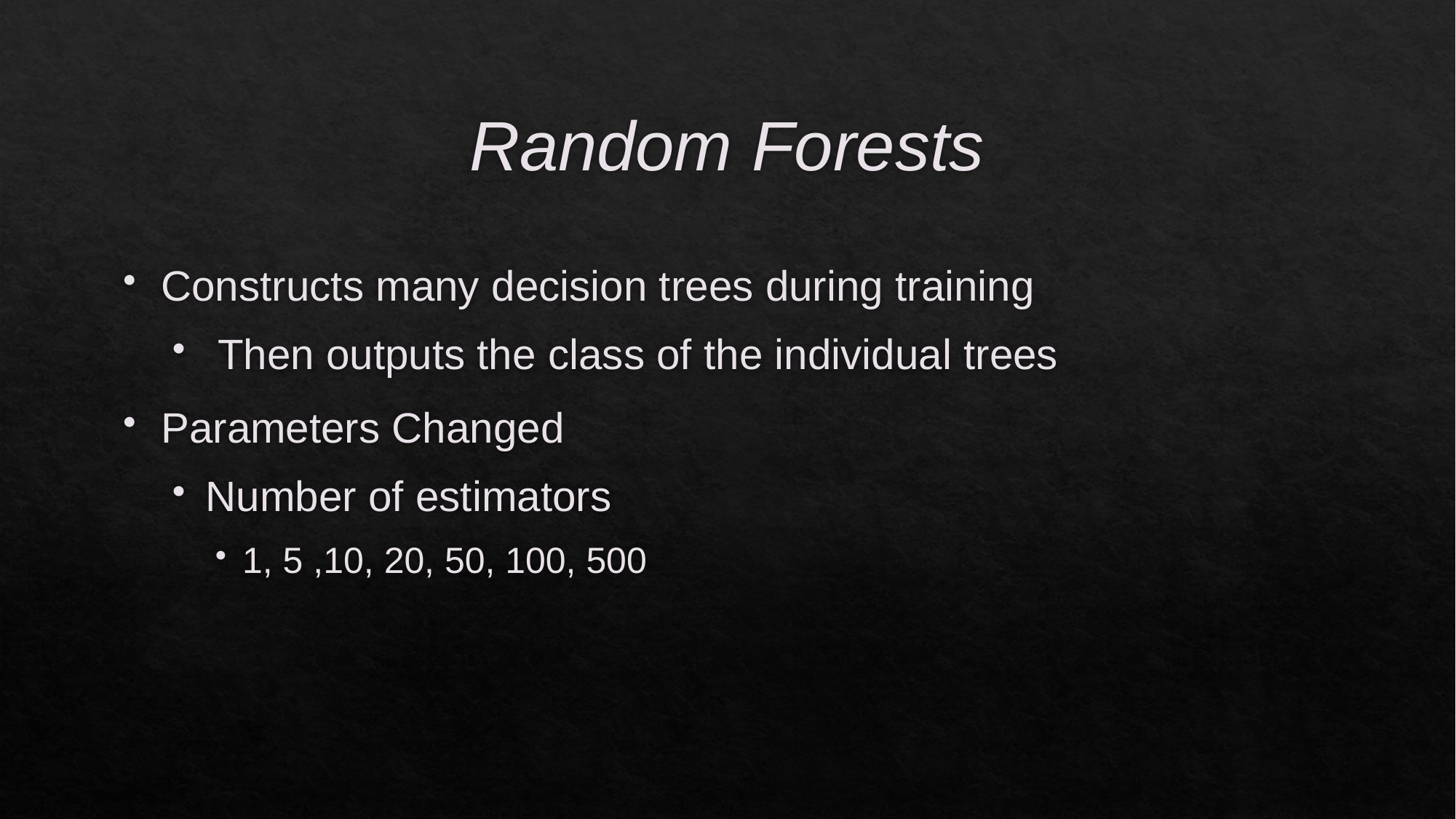

# Random Forests
Constructs many decision trees during training
 Then outputs the class of the individual trees
Parameters Changed
Number of estimators
1, 5 ,10, 20, 50, 100, 500